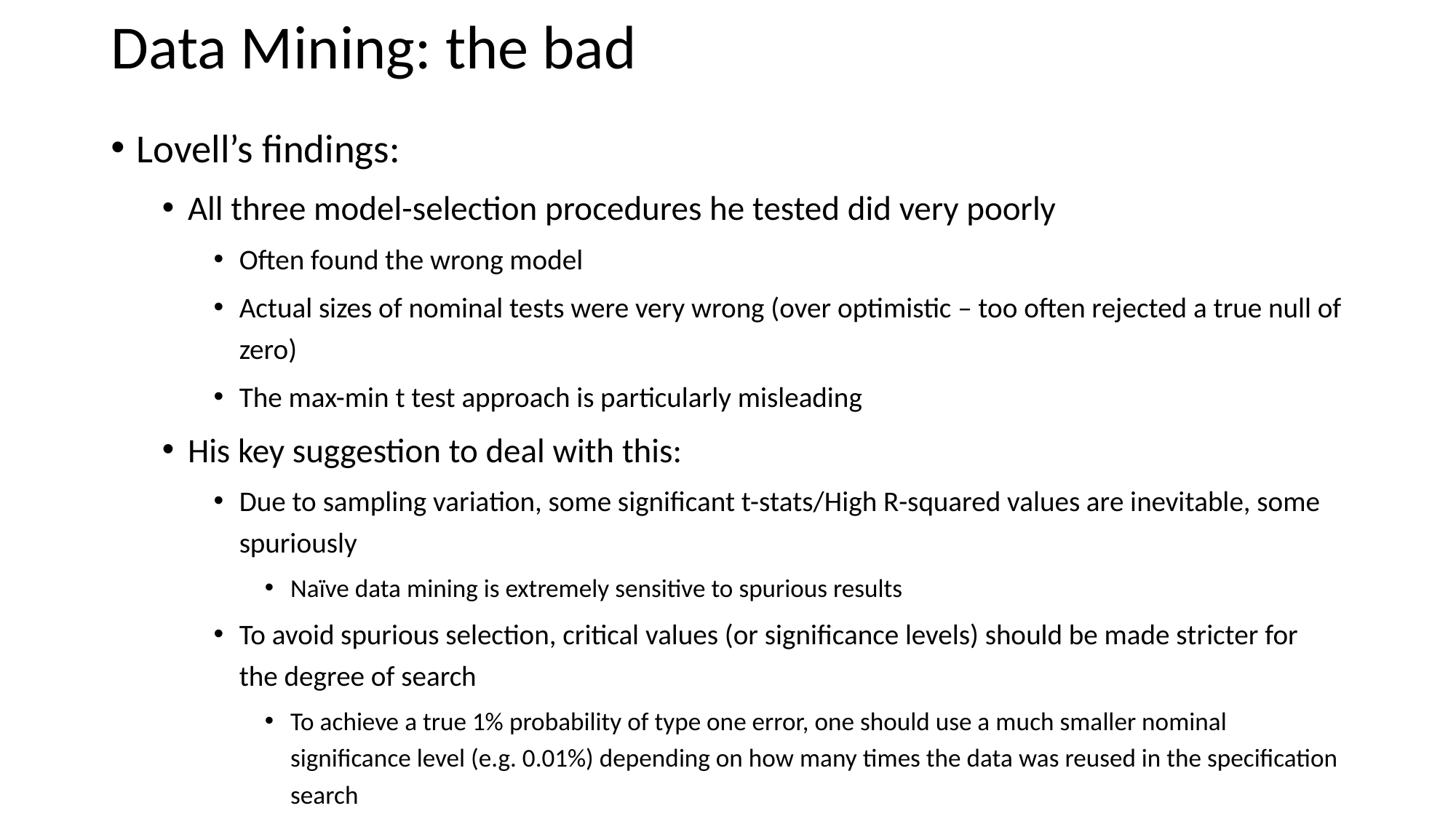

# Data Mining: the bad
Lovell’s findings:
All three model-selection procedures he tested did very poorly
Often found the wrong model
Actual sizes of nominal tests were very wrong (over optimistic – too often rejected a true null of zero)
The max-min t test approach is particularly misleading
His key suggestion to deal with this:
Due to sampling variation, some significant t-stats/High R-squared values are inevitable, some spuriously
Naïve data mining is extremely sensitive to spurious results
To avoid spurious selection, critical values (or significance levels) should be made stricter for the degree of search
To achieve a true 1% probability of type one error, one should use a much smaller nominal significance level (e.g. 0.01%) depending on how many times the data was reused in the specification search